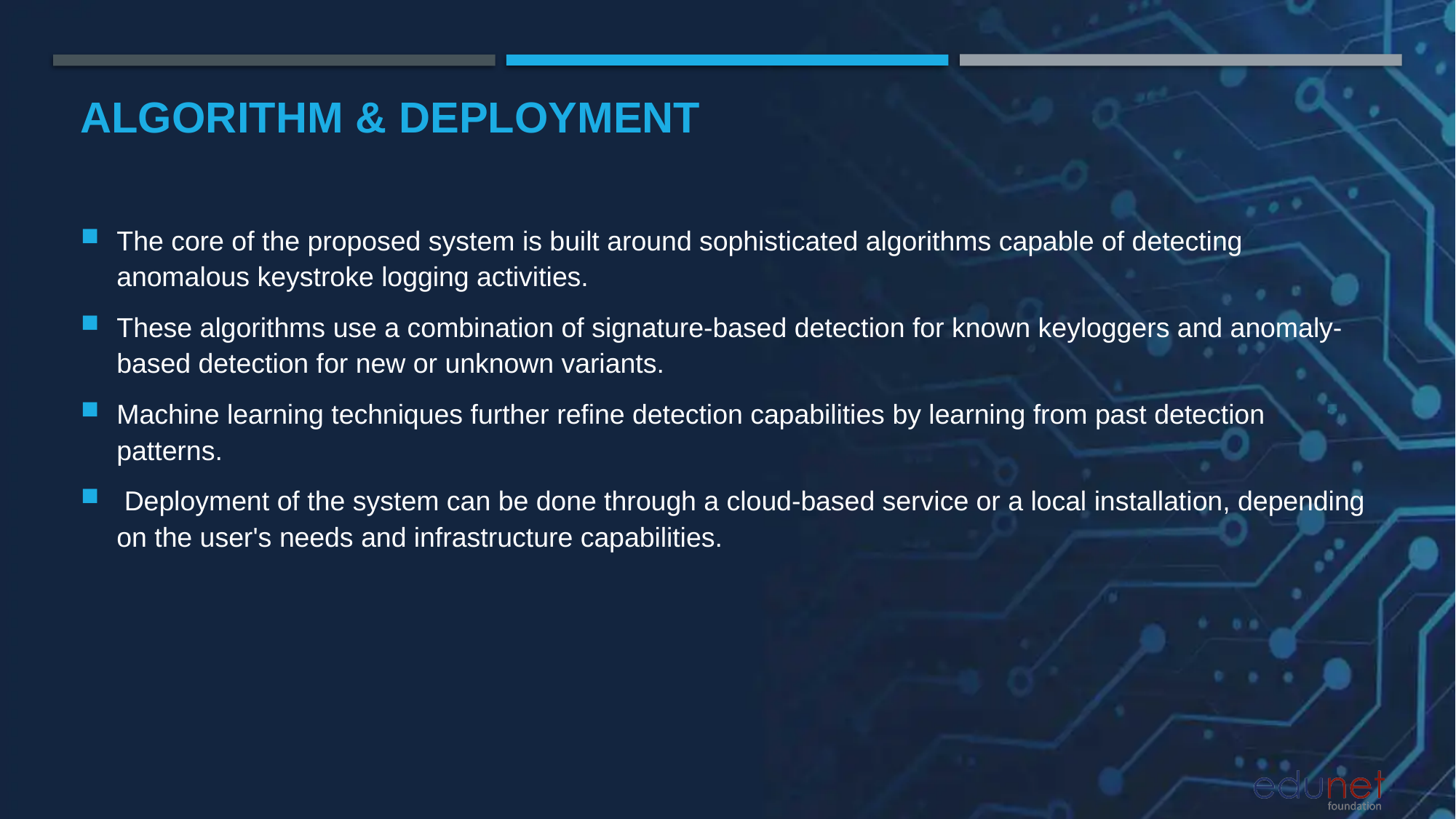

# Algorithm & Deployment
The core of the proposed system is built around sophisticated algorithms capable of detecting anomalous keystroke logging activities.
These algorithms use a combination of signature-based detection for known keyloggers and anomaly-based detection for new or unknown variants.
Machine learning techniques further refine detection capabilities by learning from past detection patterns.
 Deployment of the system can be done through a cloud-based service or a local installation, depending on the user's needs and infrastructure capabilities.